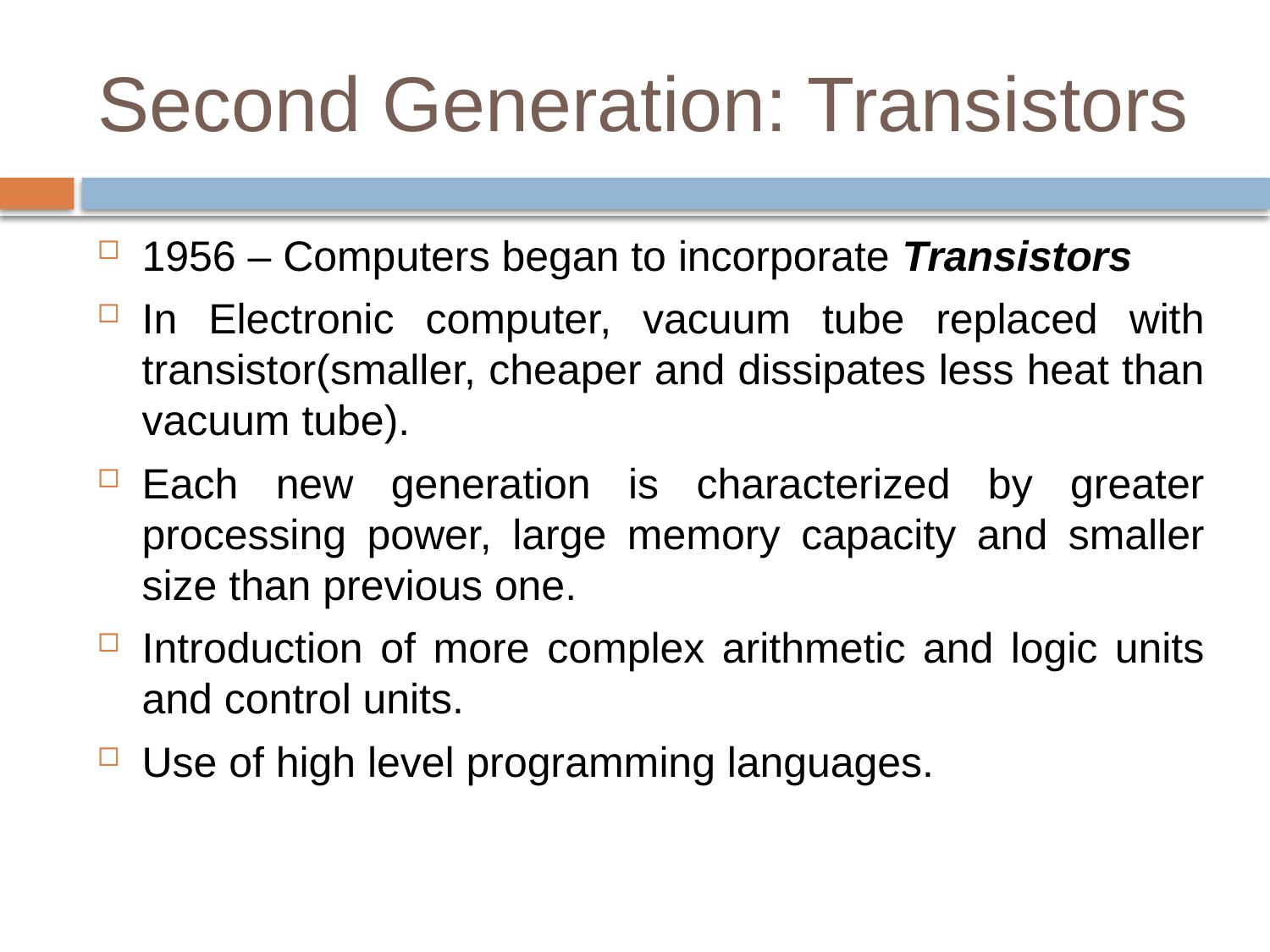

# Second Generation: Transistors
1956 – Computers began to incorporate Transistors
In Electronic computer, vacuum tube replaced with transistor(smaller, cheaper and dissipates less heat than vacuum tube).
Each new generation is characterized by greater processing power, large memory capacity and smaller size than previous one.
Introduction of more complex arithmetic and logic units and control units.
Use of high level programming languages.